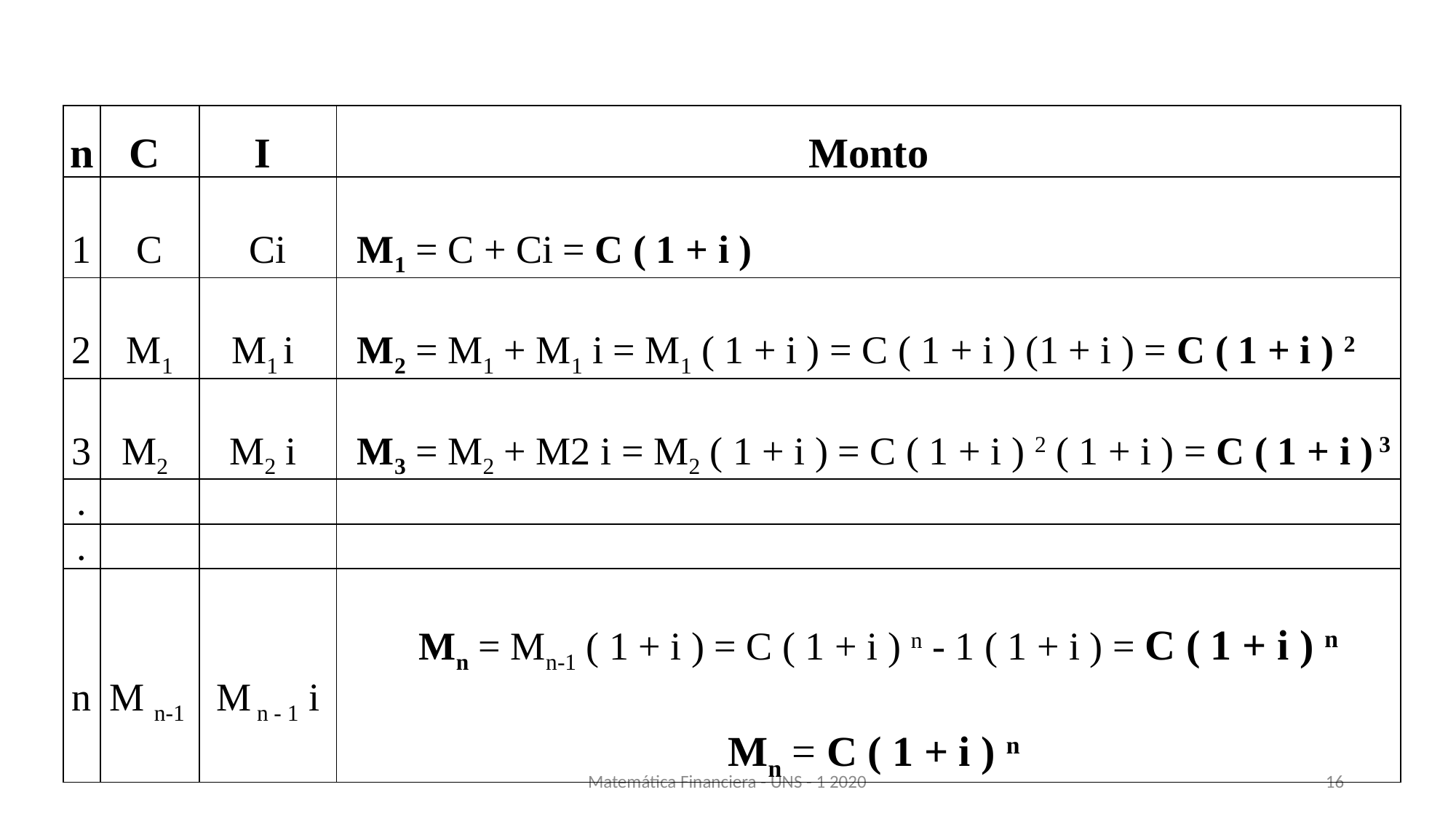

| n | C | I | Monto |
| --- | --- | --- | --- |
| 1 | C | Ci | M1 = C + Ci = C ( 1 + i ) |
| 2 | M1 | M1 i | M2 = M1 + M1 i = M1 ( 1 + i ) = C ( 1 + i ) (1 + i ) = C ( 1 + i ) 2 |
| 3 | M2 | M2 i | M3 = M2 + M2 i = M2 ( 1 + i ) = C ( 1 + i ) 2 ( 1 + i ) = C ( 1 + i ) 3 |
| . |  |  |  |
| . |  |  |  |
| n | M n-1 | M n - 1 i | Mn = Mn-1 ( 1 + i ) = C ( 1 + i ) n - 1 ( 1 + i ) = C ( 1 + i ) n Mn = C ( 1 + i ) n |
Matemática Financiera - UNS - 1 2020
16